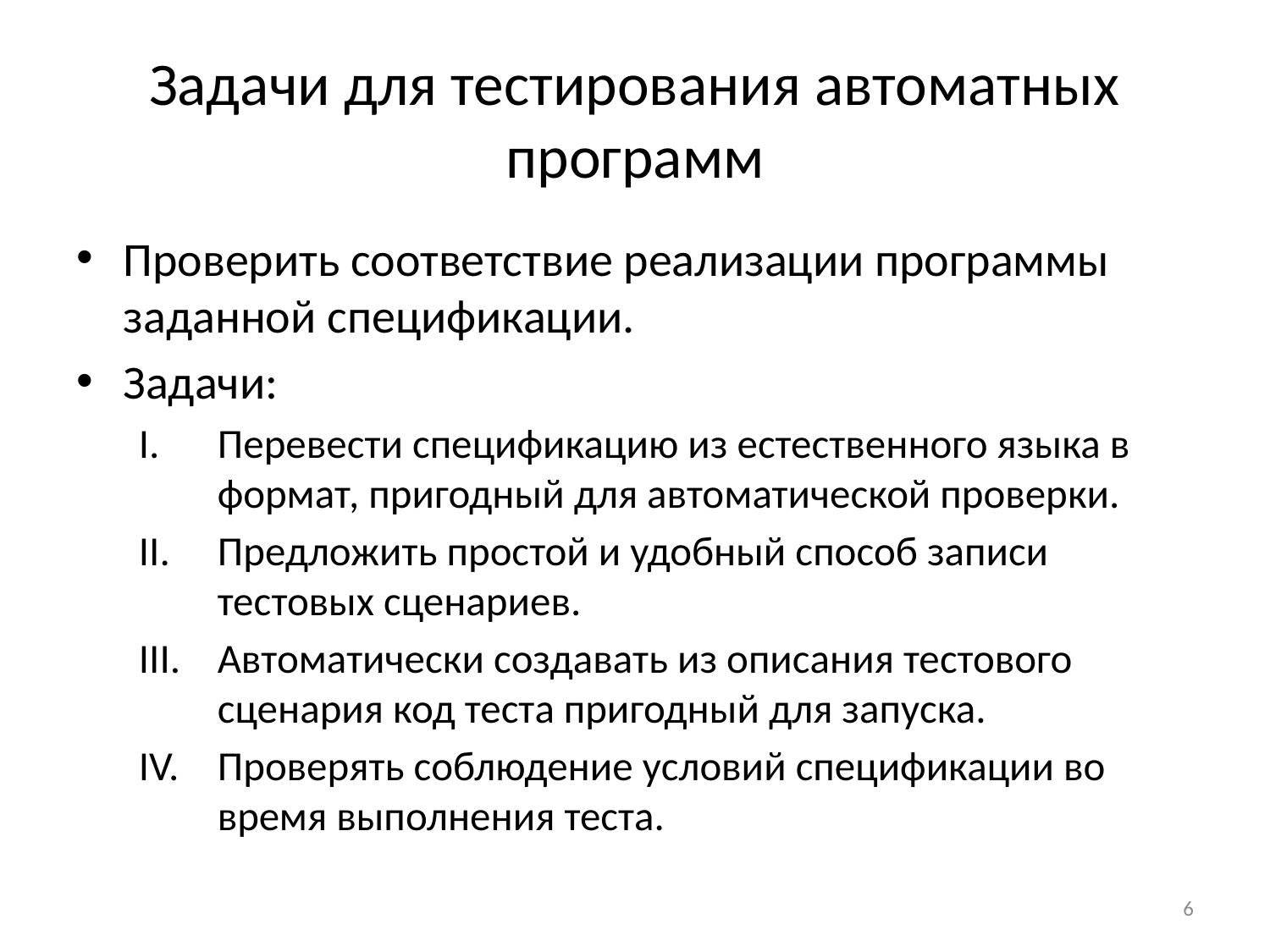

# Задачи для тестирования автоматных программ
Проверить соответствие реализации программы заданной спецификации.
Задачи:
Перевести спецификацию из естественного языка в формат, пригодный для автоматической проверки.
Предложить простой и удобный способ записи тестовых сценариев.
Автоматически создавать из описания тестового сценария код теста пригодный для запуска.
Проверять соблюдение условий спецификации во время выполнения теста.

6